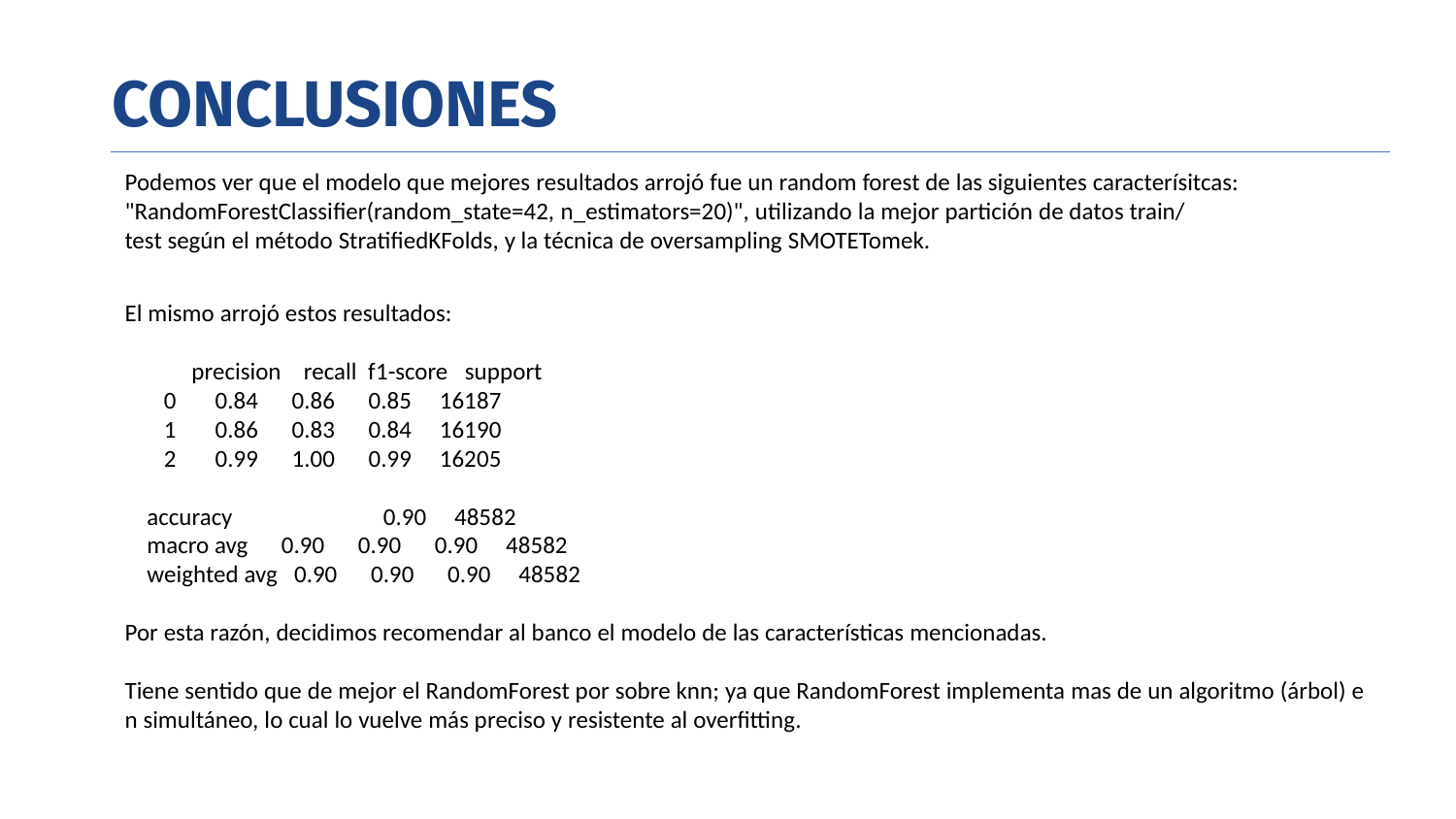

# CONCLUSIONES

Podemos ver que el modelo que mejores resultados arrojó fue un random forest de las siguientes caracterísitcas:
"RandomForestClassifier(random_state=42, n_estimators=20)", utilizando la mejor partición de datos train/test según el método StratifiedKFolds, y la técnica de oversampling SMOTETomek.

El mismo arrojó estos resultados:

            precision    recall  f1-score   support
       0       0.84      0.86      0.85     16187
       1       0.86      0.83      0.84     16190
       2       0.99      1.00      0.99     16205

    accuracy                           0.90     48582
    macro avg      0.90      0.90      0.90     48582
    weighted avg   0.90      0.90      0.90     48582

Por esta razón, decidimos recomendar al banco el modelo de las características mencionadas.

Tiene sentido que de mejor el RandomForest por sobre knn; ya que RandomForest implementa mas de un algoritmo (árbol) en simultáneo, lo cual lo vuelve más preciso y resistente al overfitting.